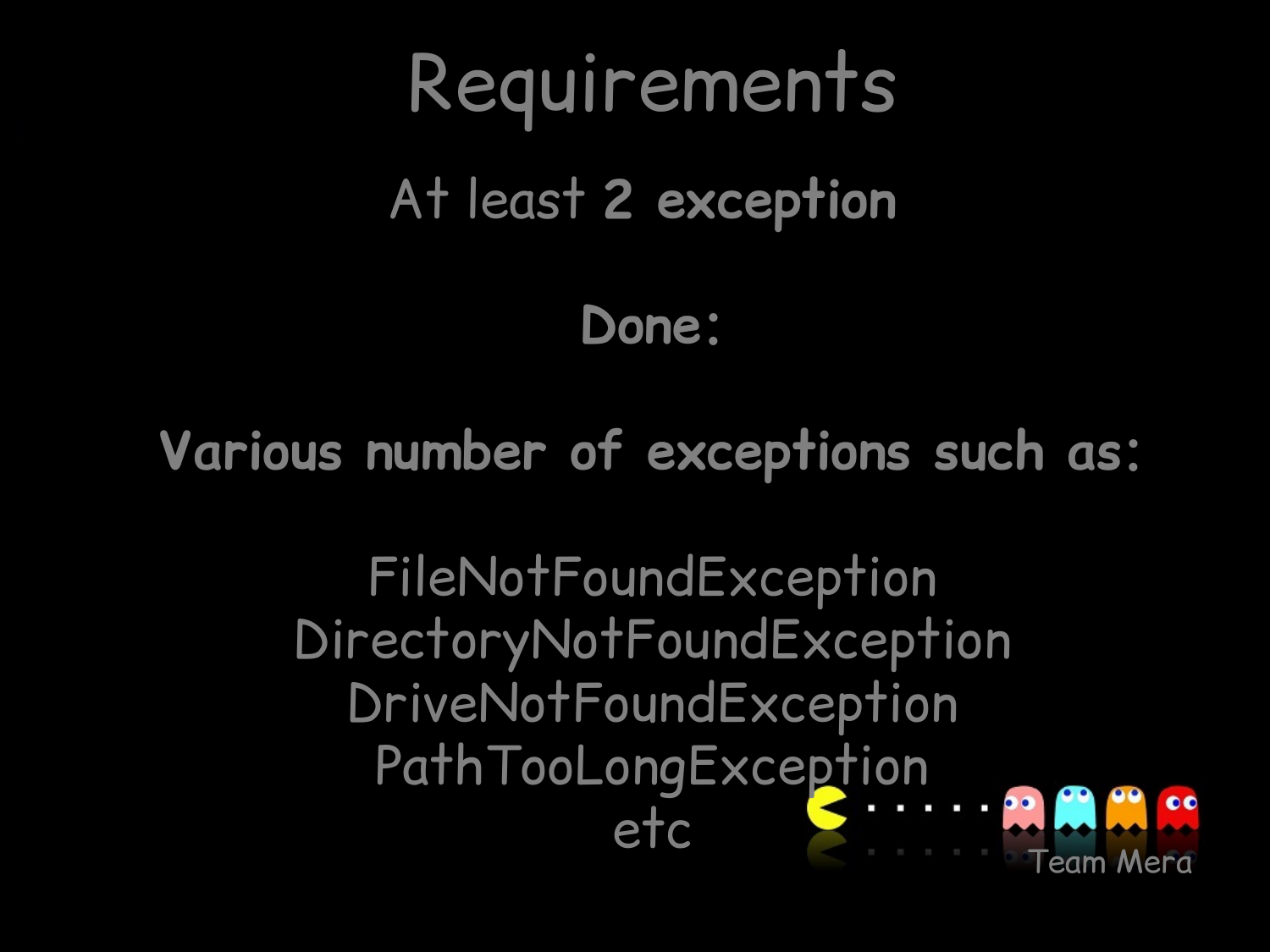

Requirements
#
At least 2 exceptions

Done:

Various number of exceptions such as:

FileNotFoundException
DirectoryNotFoundException
DriveNotFoundException
PathTooLongException
etc